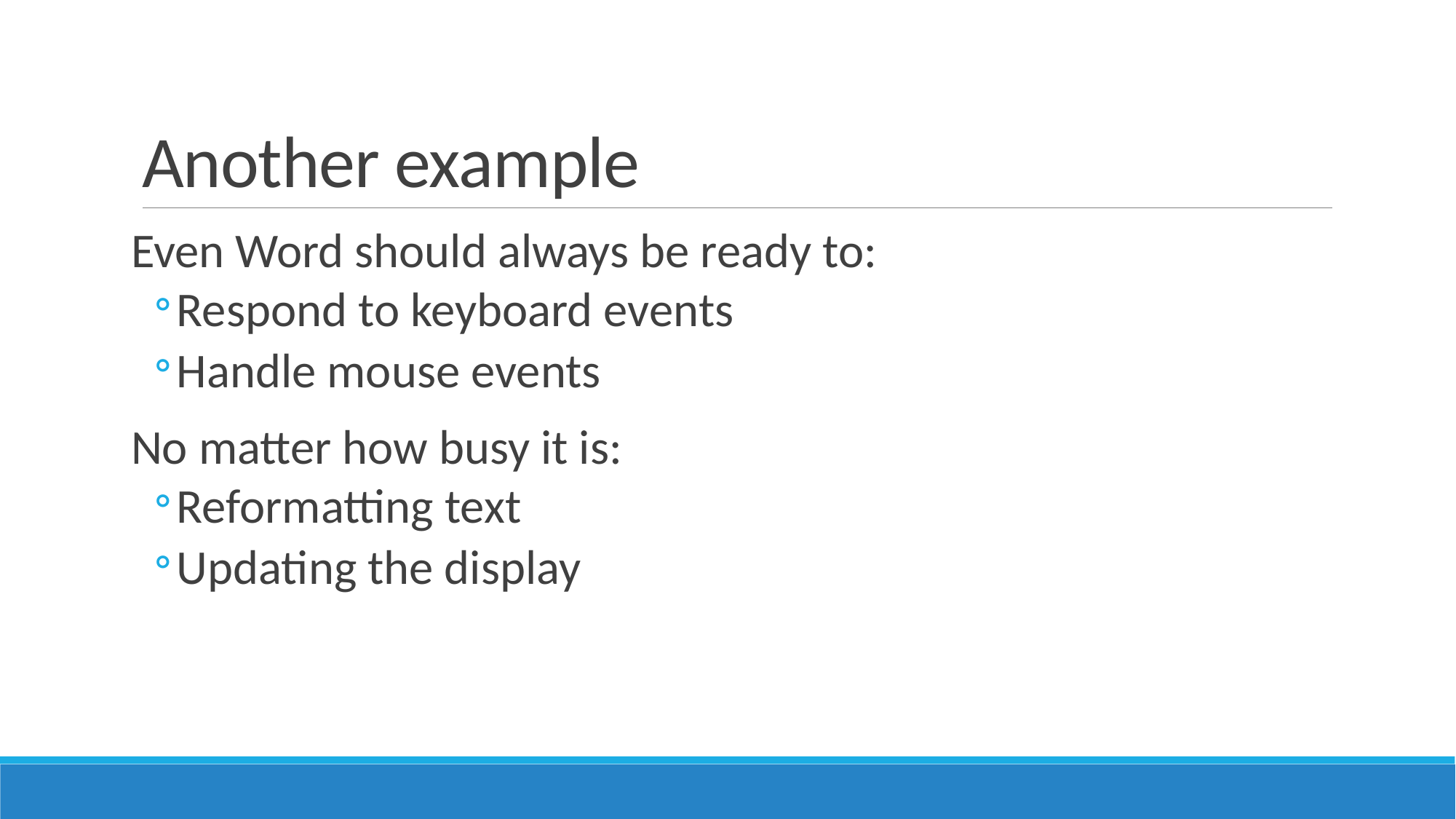

# Another example
Even Word should always be ready to:
Respond to keyboard events
Handle mouse events
No matter how busy it is:
Reformatting text
Updating the display